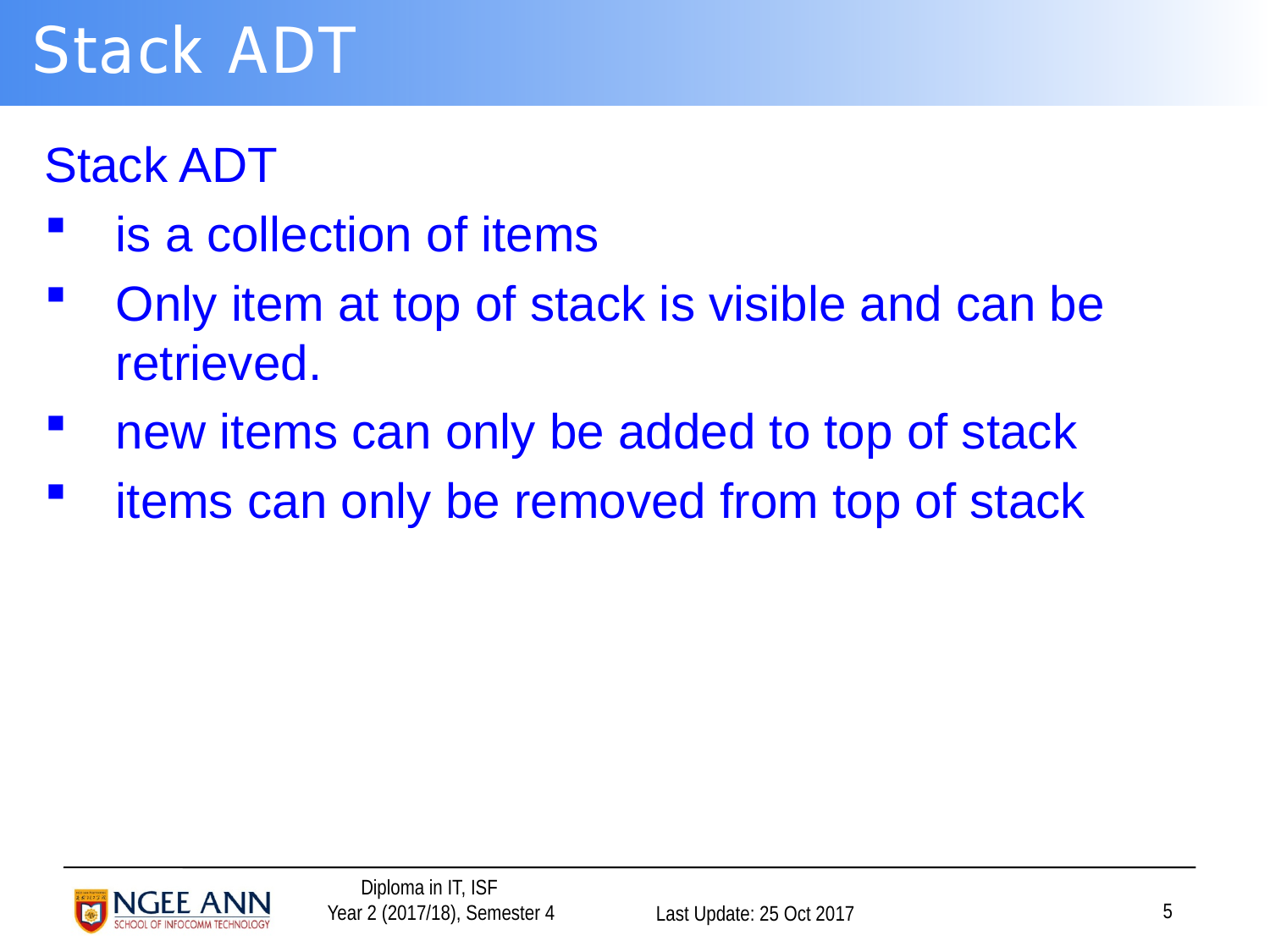

# Stack ADT
Stack ADT
is a collection of items
Only item at top of stack is visible and can be retrieved.
new items can only be added to top of stack
items can only be removed from top of stack